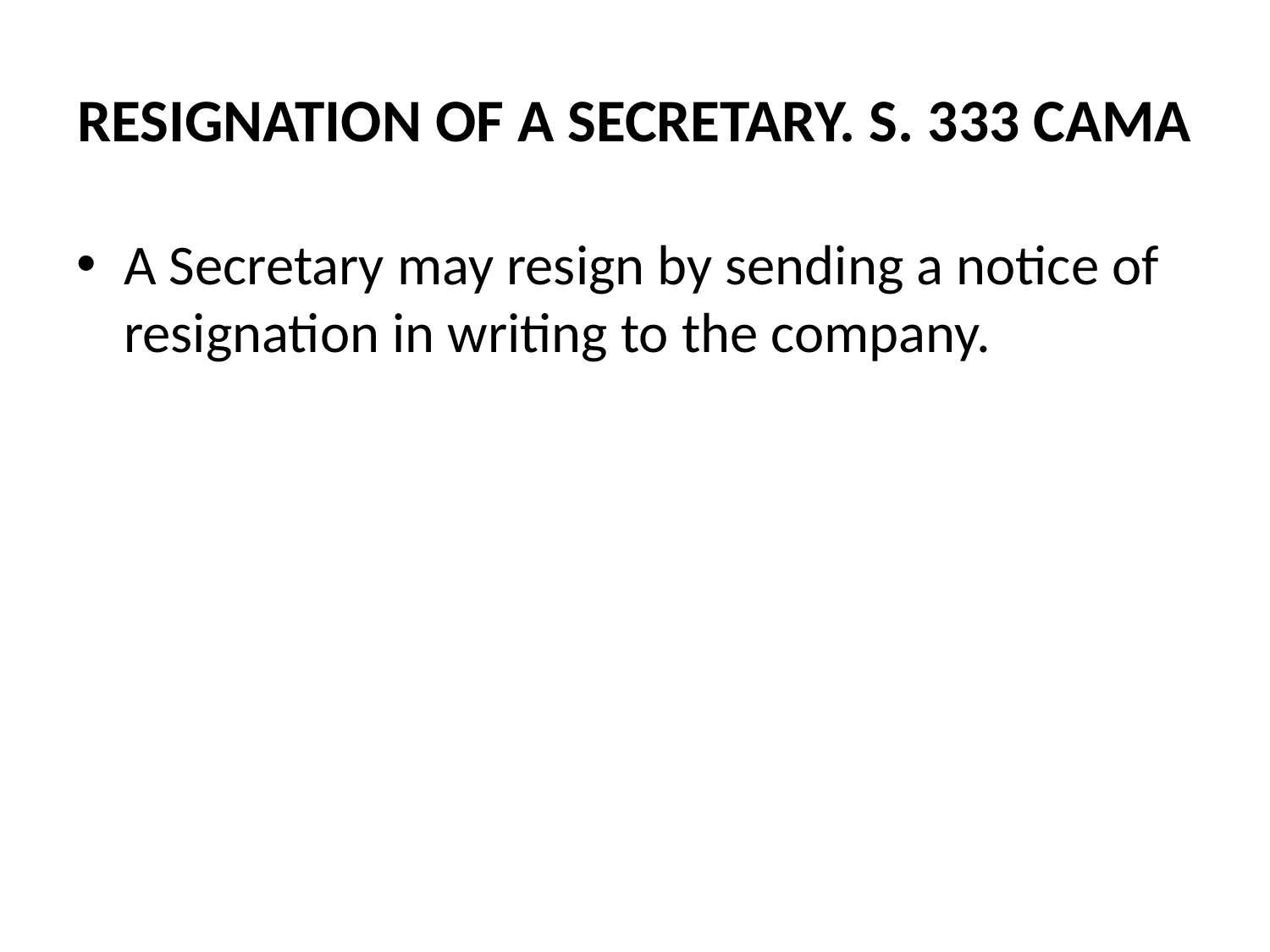

# RESIGNATION OF A SECRETARY. S. 333 CAMA
A Secretary may resign by sending a notice of resignation in writing to the company.